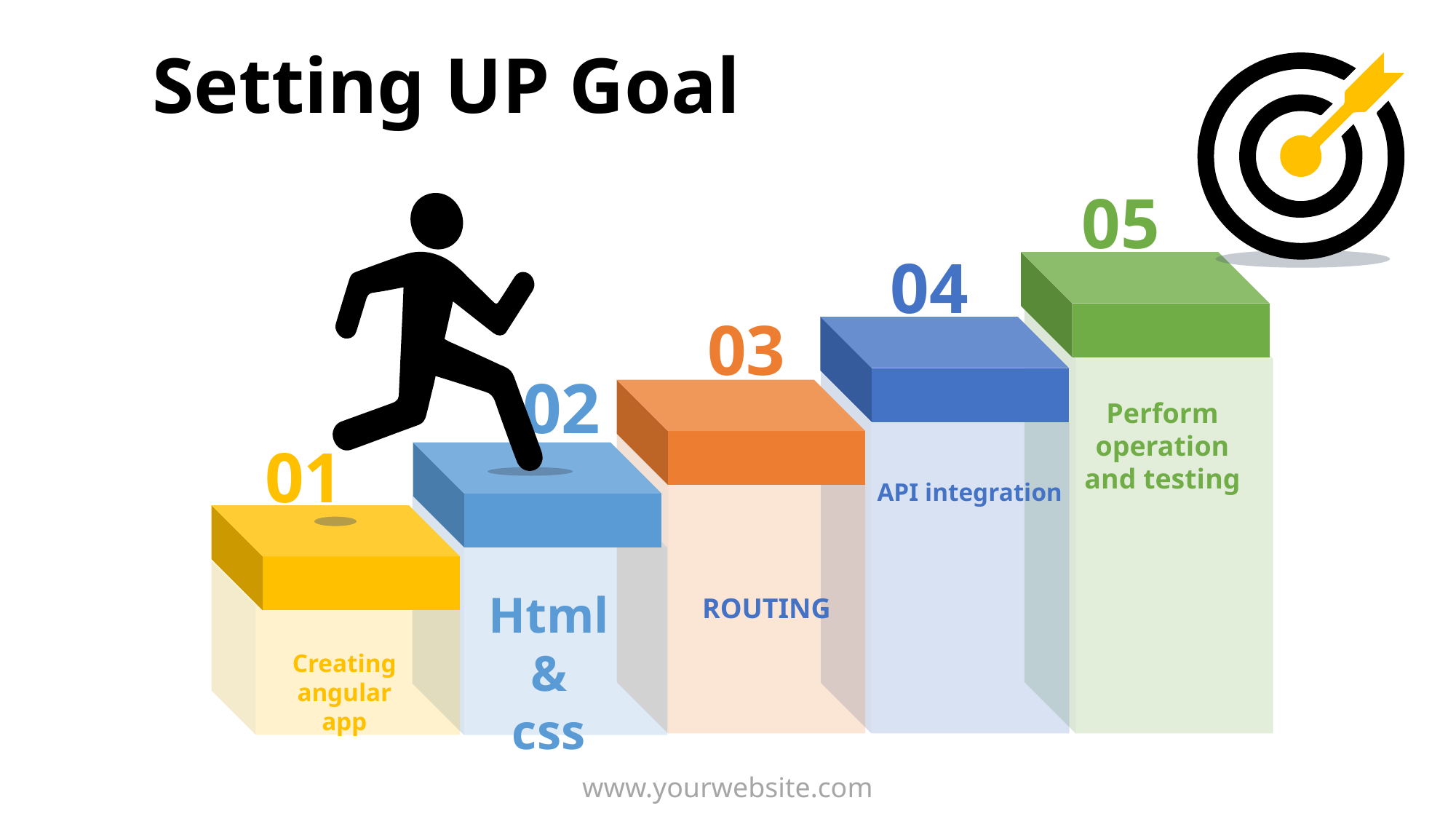

Setting UP Goal

05

04

03

02

Perform operation and testing
01
ROUTING

API integration

Html & css
Creating angular app
www.yourwebsite.com